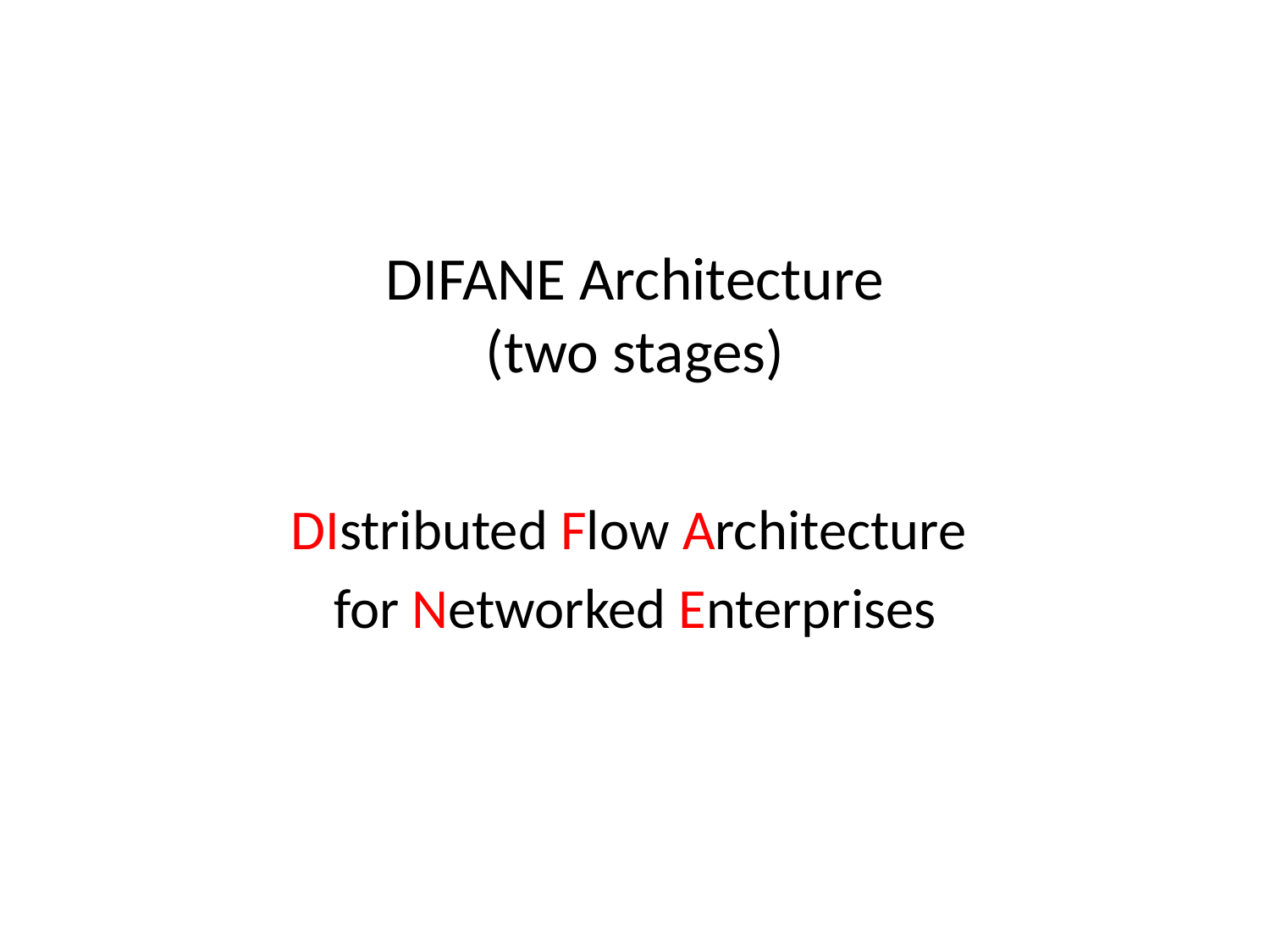

# DIFANE Architecture (two stages)
DIstributed Flow Architecture
for Networked Enterprises

71